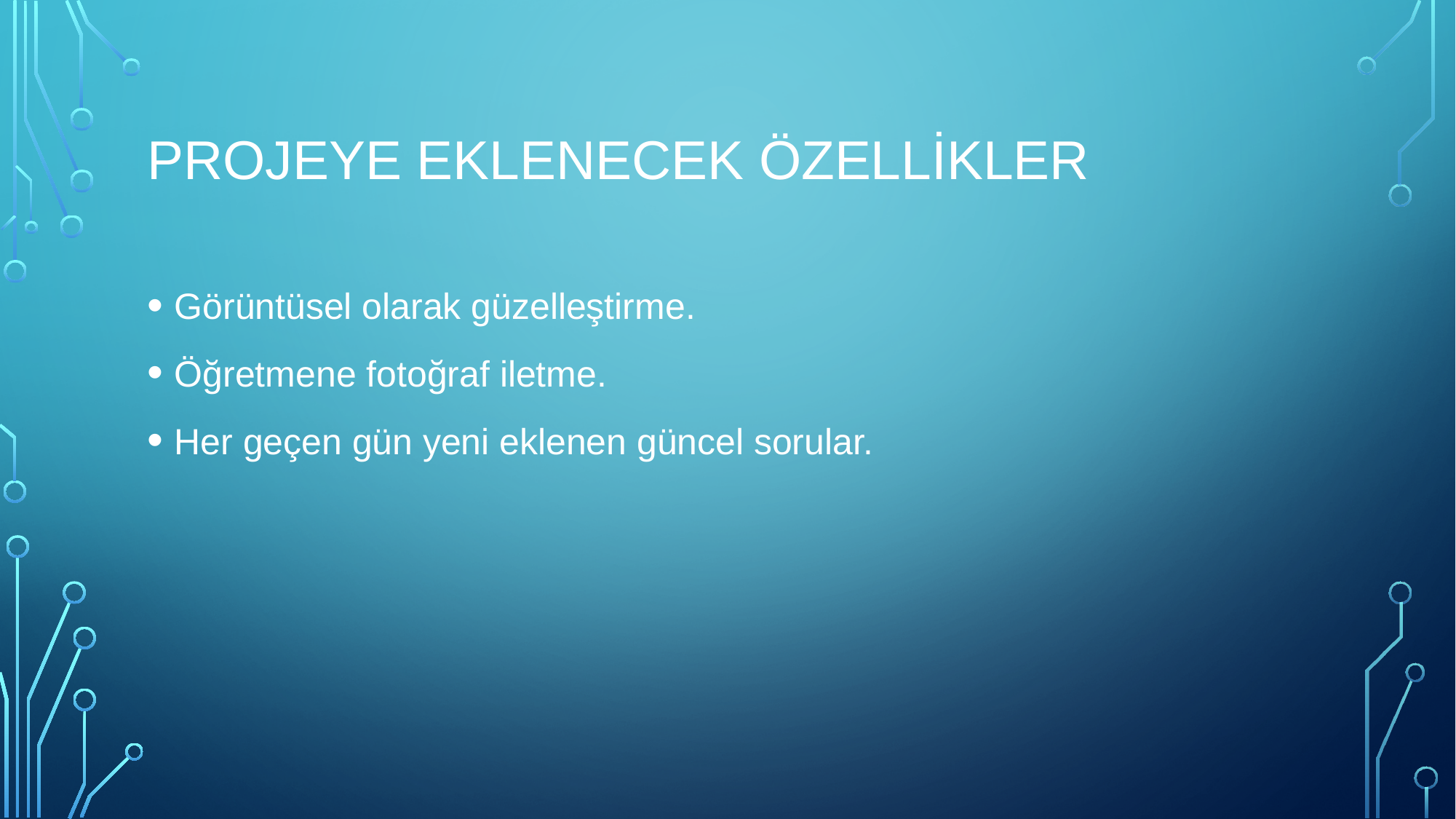

# Projeye eklenecek özellikler
Görüntüsel olarak güzelleştirme.
Öğretmene fotoğraf iletme.
Her geçen gün yeni eklenen güncel sorular.